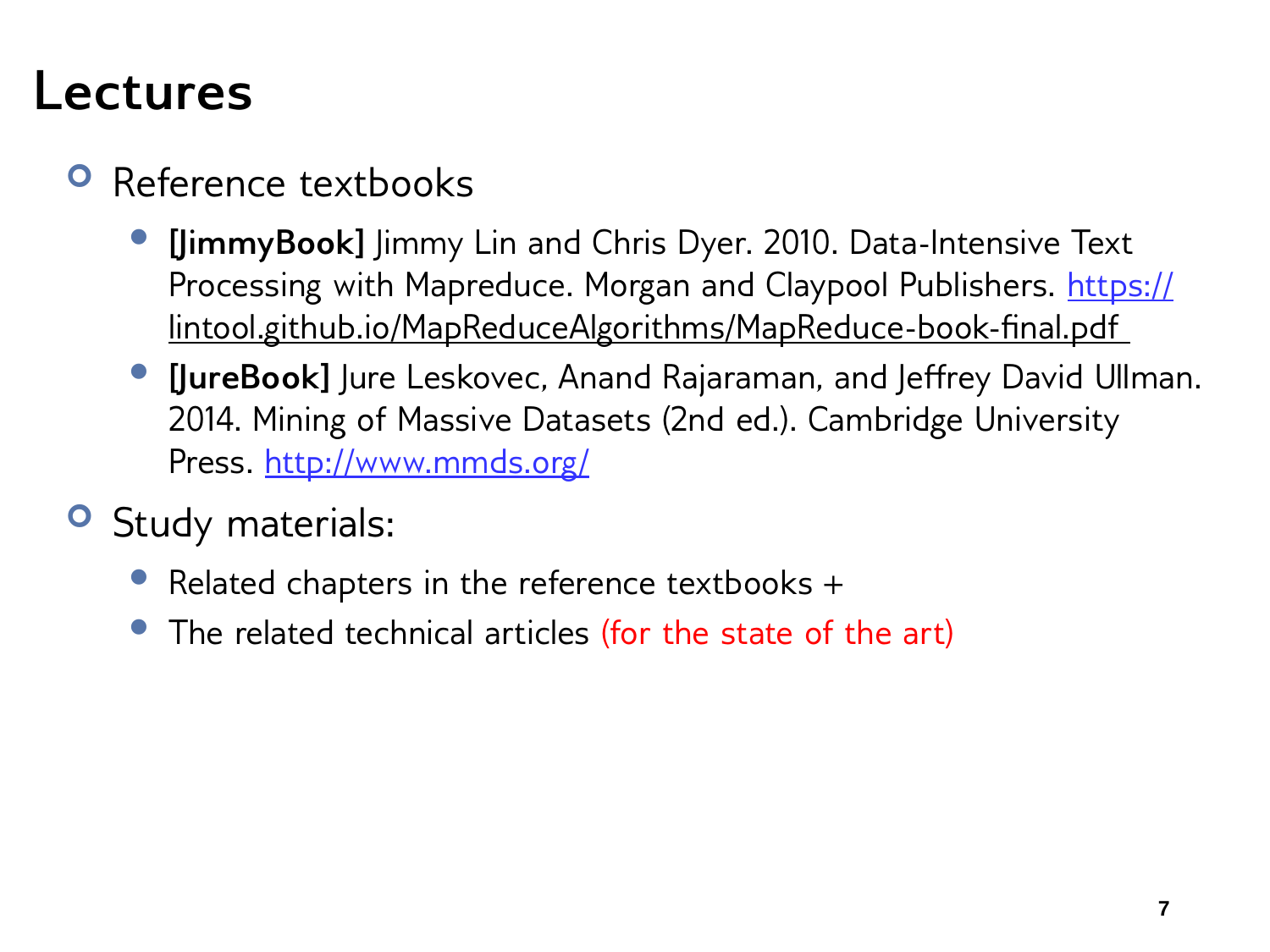

# Lectures
Reference textbooks
[JimmyBook] Jimmy Lin and Chris Dyer. 2010. Data-Intensive Text Processing with Mapreduce. Morgan and Claypool Publishers. https://lintool.github.io/MapReduceAlgorithms/MapReduce-book-final.pdf
[JureBook] Jure Leskovec, Anand Rajaraman, and Jeffrey David Ullman. 2014. Mining of Massive Datasets (2nd ed.). Cambridge University Press. http://www.mmds.org/
Study materials:
Related chapters in the reference textbooks +
The related technical articles (for the state of the art)

7